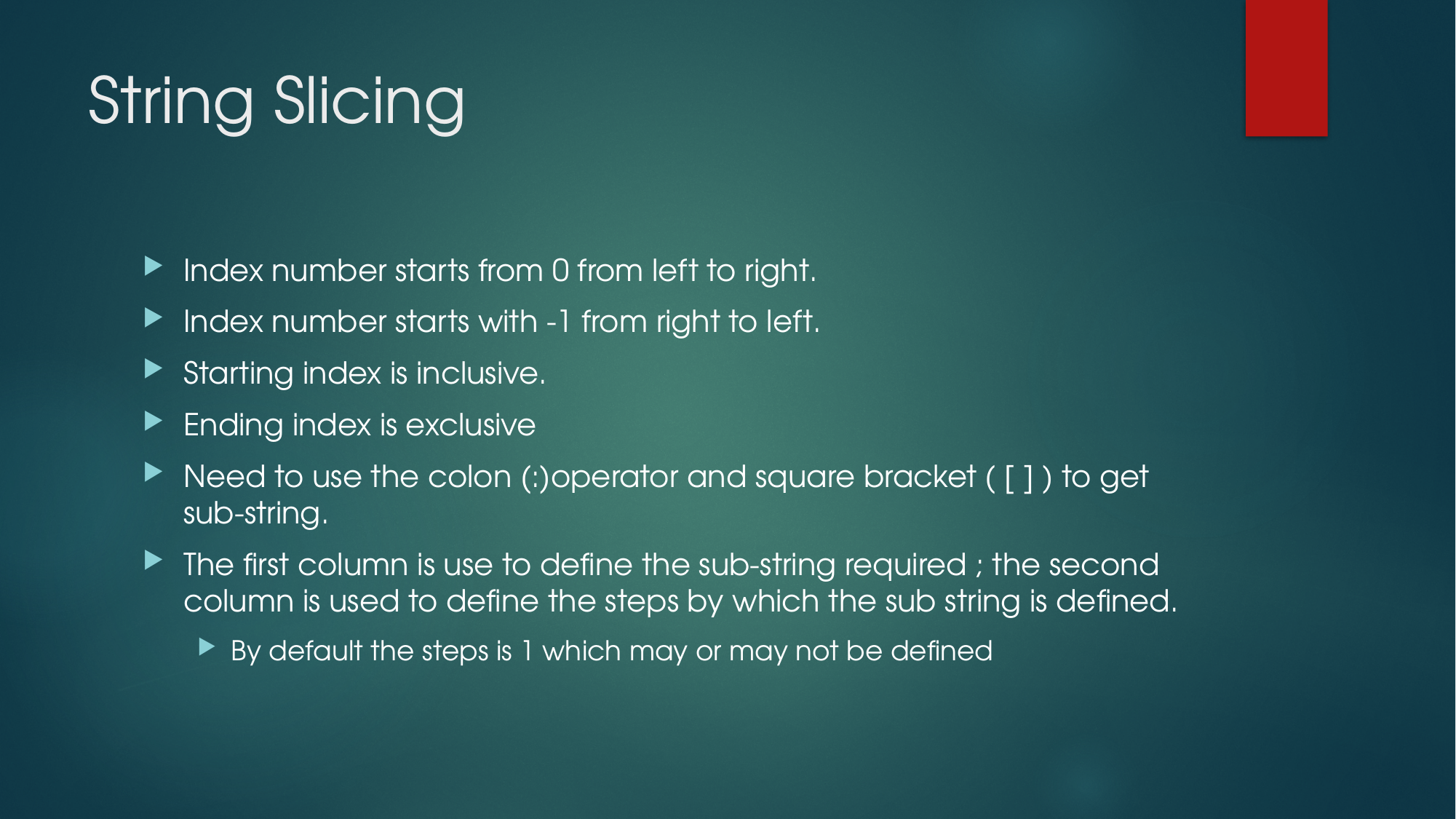

# String Slicing
Index number starts from 0 from left to right.
Index number starts with -1 from right to left.
Starting index is inclusive.
Ending index is exclusive
Need to use the colon (:)operator and square bracket ( [ ] ) to get sub-string.
The first column is use to define the sub-string required ; the second column is used to define the steps by which the sub string is defined.
By default the steps is 1 which may or may not be defined